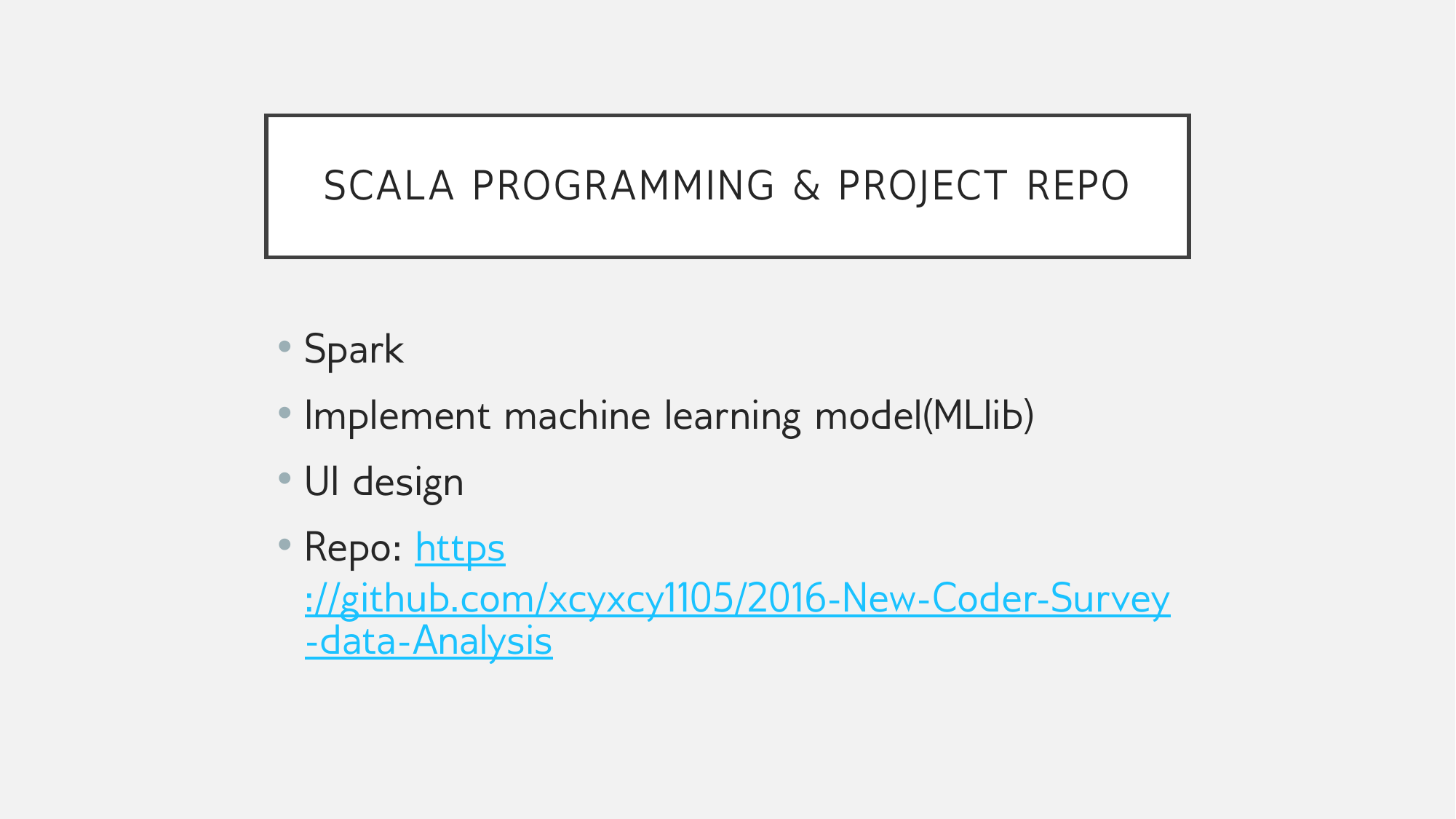

# Scala programming & Project repo
Spark
Implement machine learning model(MLlib)
UI design
Repo: https://github.com/xcyxcy1105/2016-New-Coder-Survey-data-Analysis